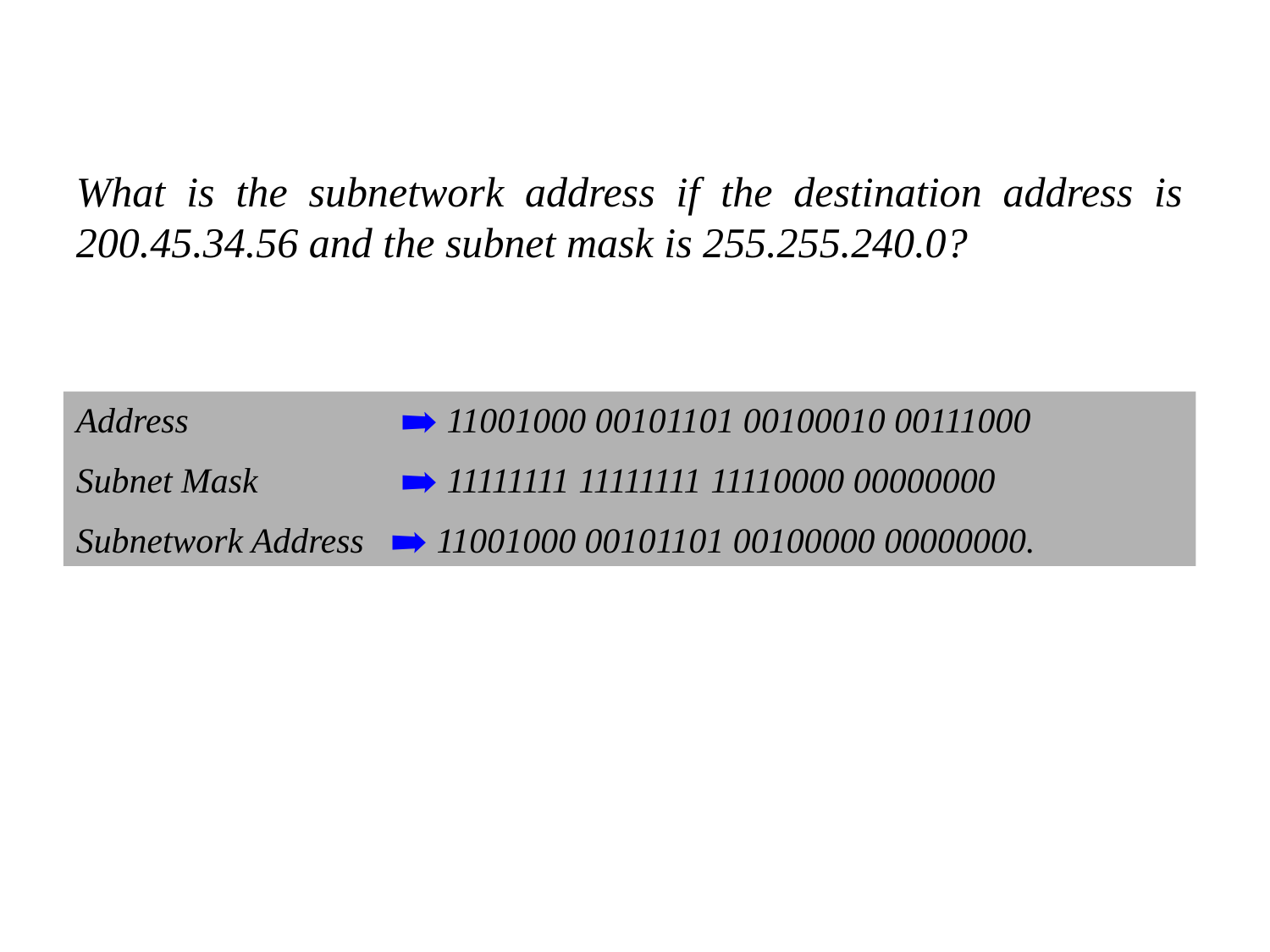

What is the subnetwork address if the destination address is 200.45.34.56 and the subnet mask is 255.255.240.0?
Address 		        ➡ 11001000 00101101 00100010 00111000
Subnet Mask 	        ➡ 11111111 11111111 11110000 00000000
Subnetwork Address   ➡ 11001000 00101101 00100000 00000000.